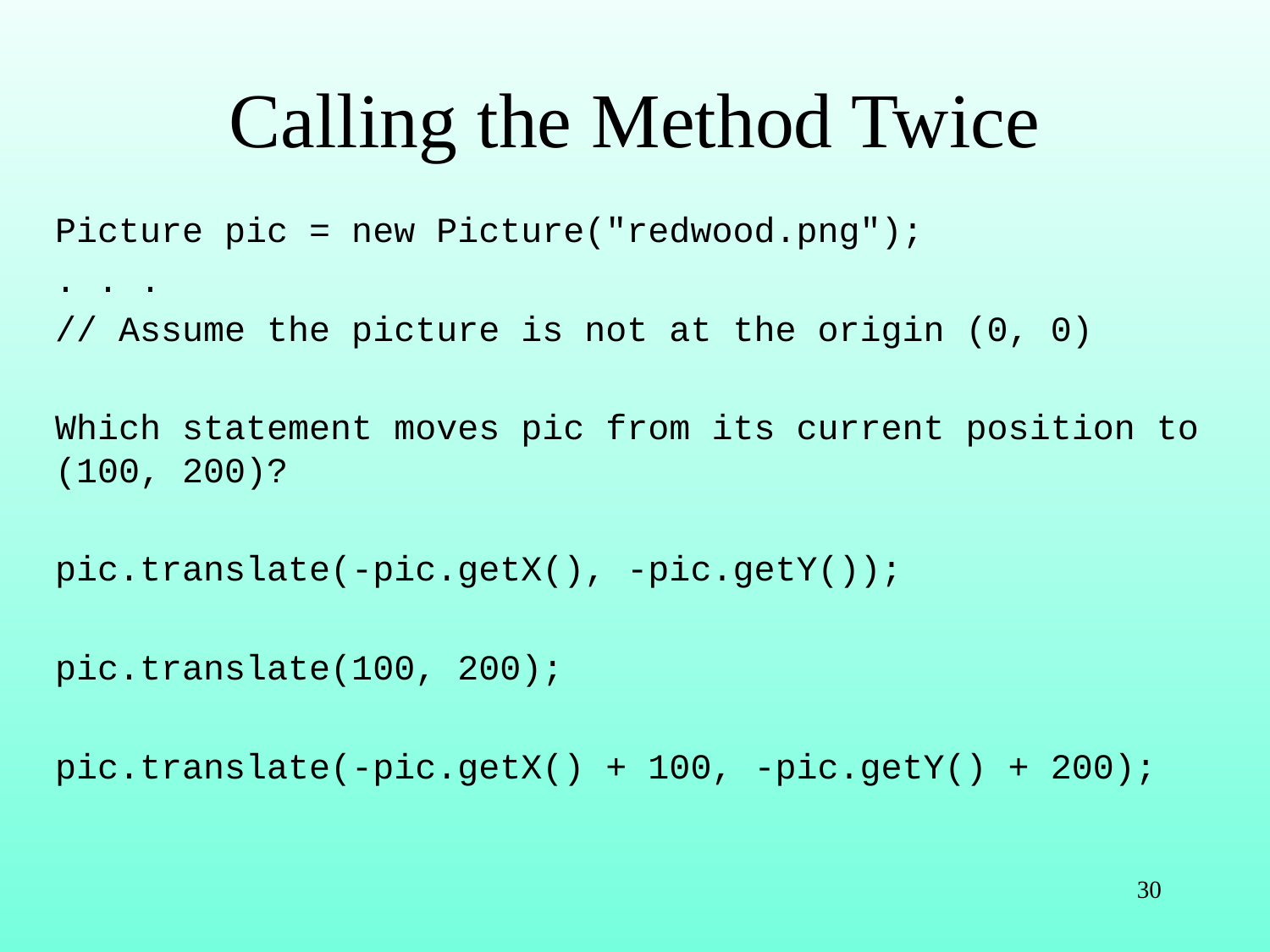

# Calling the Method Twice
Picture pic = new Picture("redwood.png");
. . .
// Assume the picture is not at the origin (0, 0)

Which statement moves pic from its current position to (100, 200)?

pic.translate(-pic.getX(), -pic.getY());

pic.translate(100, 200);

pic.translate(-pic.getX() + 100, -pic.getY() + 200);

30